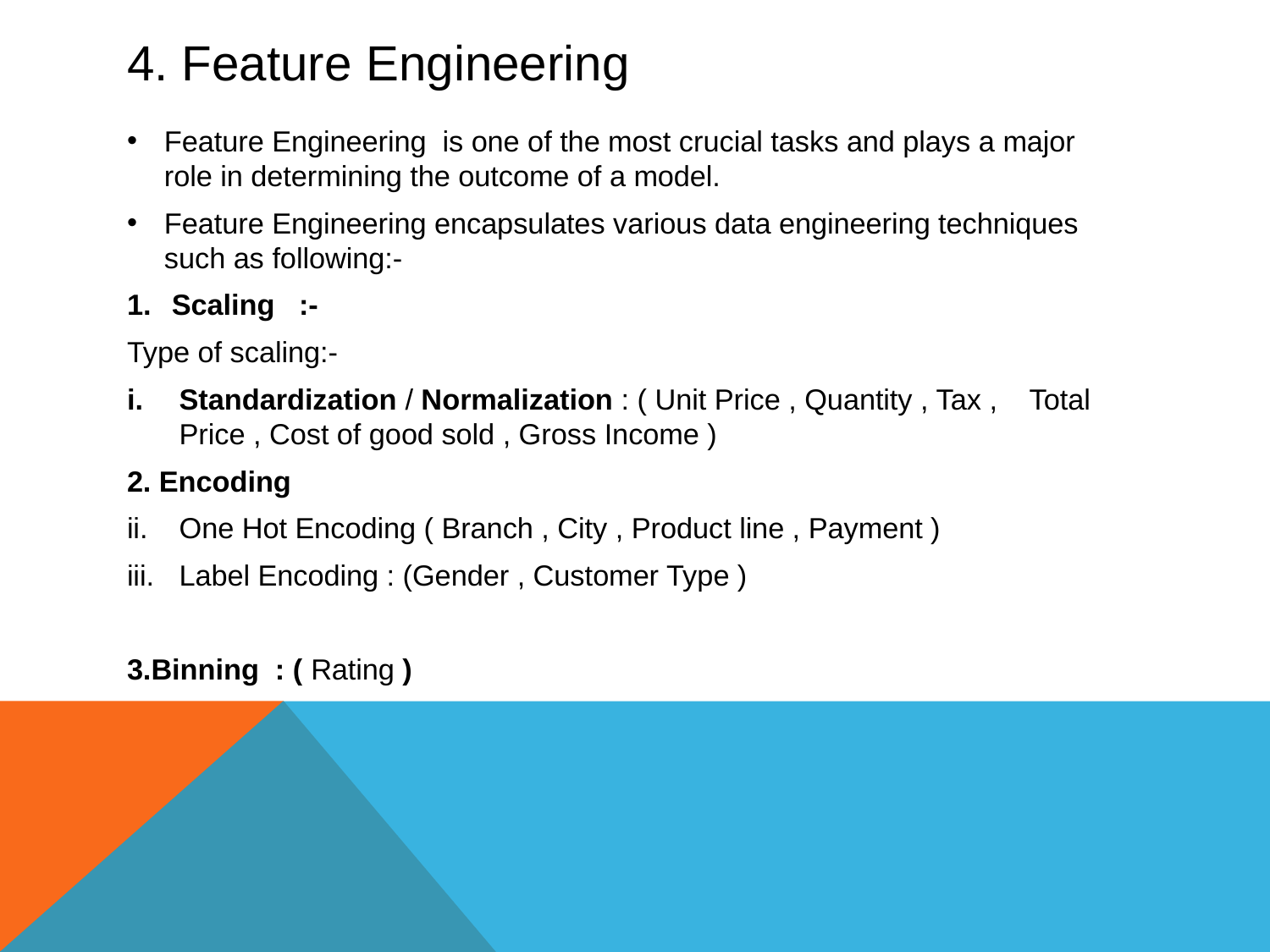

# 4. Feature engineering
Feature Engineering  is one of the most crucial tasks and plays a major role in determining the outcome of a model.
Feature Engineering encapsulates various data engineering techniques such as following:-
Scaling   :-
Type of scaling:-
Standardization / Normalization : ( Unit Price , Quantity , Tax ,    Total Price , Cost of good sold , Gross Income )
2. Encoding
One Hot Encoding ( Branch , City , Product line , Payment )
Label Encoding : (Gender , Customer Type )

3.Binning  : ( Rating )